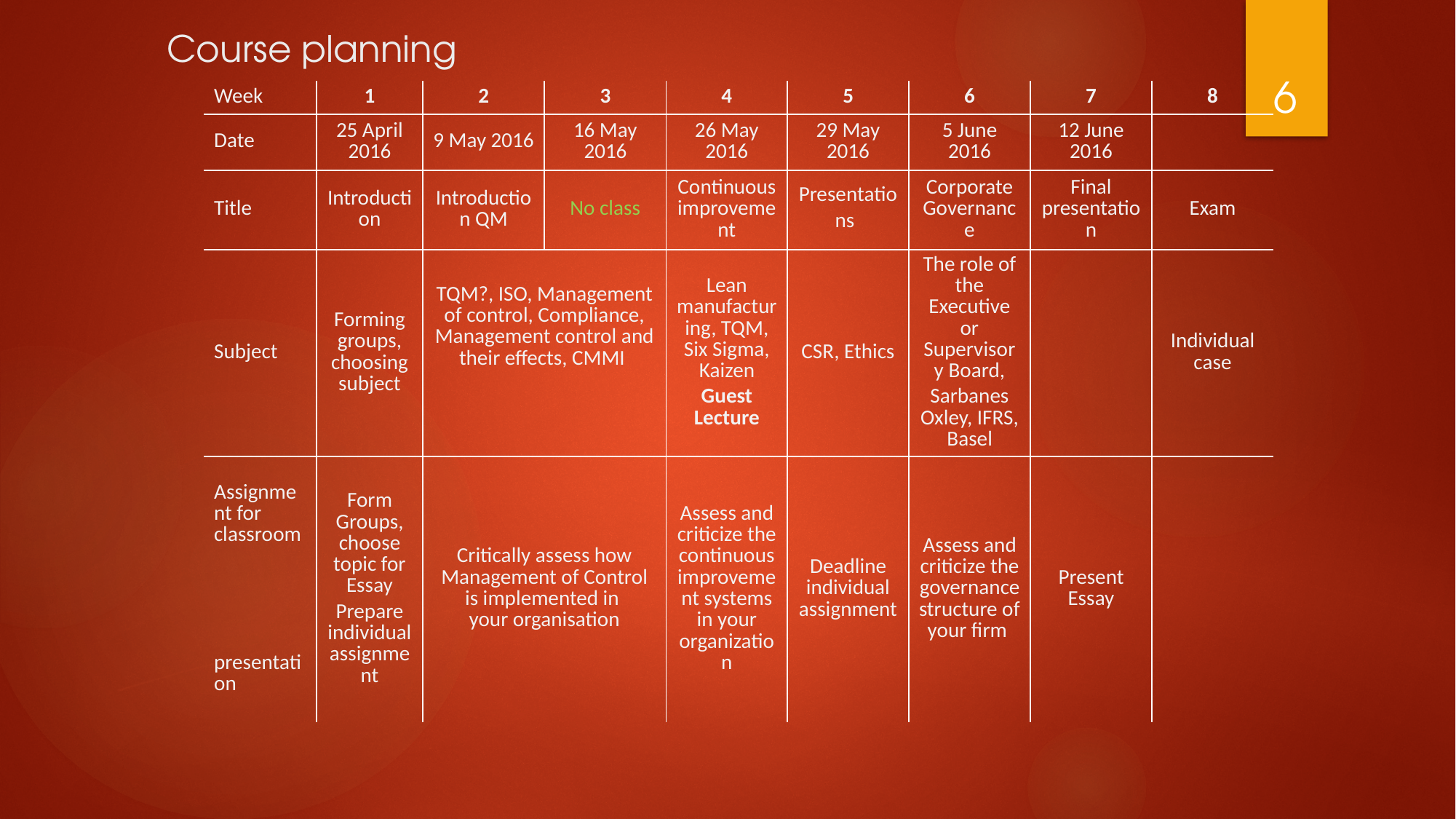

# Course planning
6
| Week | 1 | 2 | 3 | 4 | 5 | 6 | 7 | 8 |
| --- | --- | --- | --- | --- | --- | --- | --- | --- |
| Date | 25 April 2016 | 9 May 2016 | 16 May 2016 | 26 May 2016 | 29 May 2016 | 5 June 2016 | 12 June 2016 |  |
| Title | Introduction | Introduction QM | No class | Continuous improvement | Presentations | Corporate Governance | Final presentation | Exam |
| Subject | Forming groups, choosing subject | TQM?, ISO, Management of control, Compliance, Management control and their effects, CMMI |  | Lean manufacturing, TQM, Six Sigma, Kaizen Guest Lecture | CSR, Ethics | The role of the Executive or Supervisory Board, Sarbanes Oxley, IFRS, Basel |  | Individual case |
| Assignment for classroom presentation | Form Groups, choose topic for Essay Prepare individual assignment | Critically assess how Management of Control is implemented in your organisation |  | Assess and criticize the continuous improvement systems in your organization | Deadline individual assignment | Assess and criticize the governance structure of your firm | Present Essay |  |